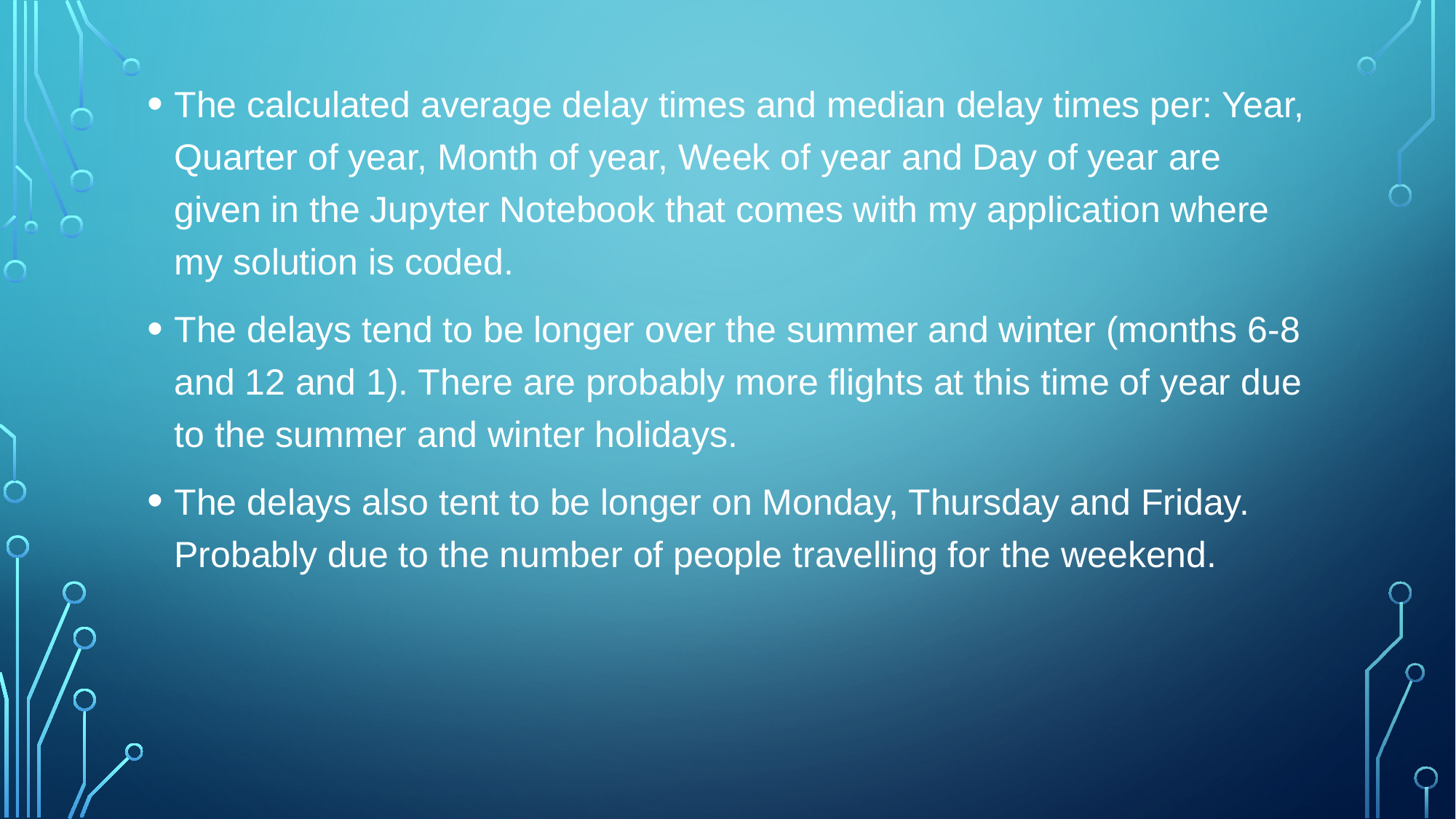

The calculated average delay times and median delay times per: Year, Quarter of year, Month of year, Week of year and Day of year are given in the Jupyter Notebook that comes with my application where my solution is coded.
The delays tend to be longer over the summer and winter (months 6-8 and 12 and 1). There are probably more flights at this time of year due to the summer and winter holidays.
The delays also tent to be longer on Monday, Thursday and Friday. Probably due to the number of people travelling for the weekend.